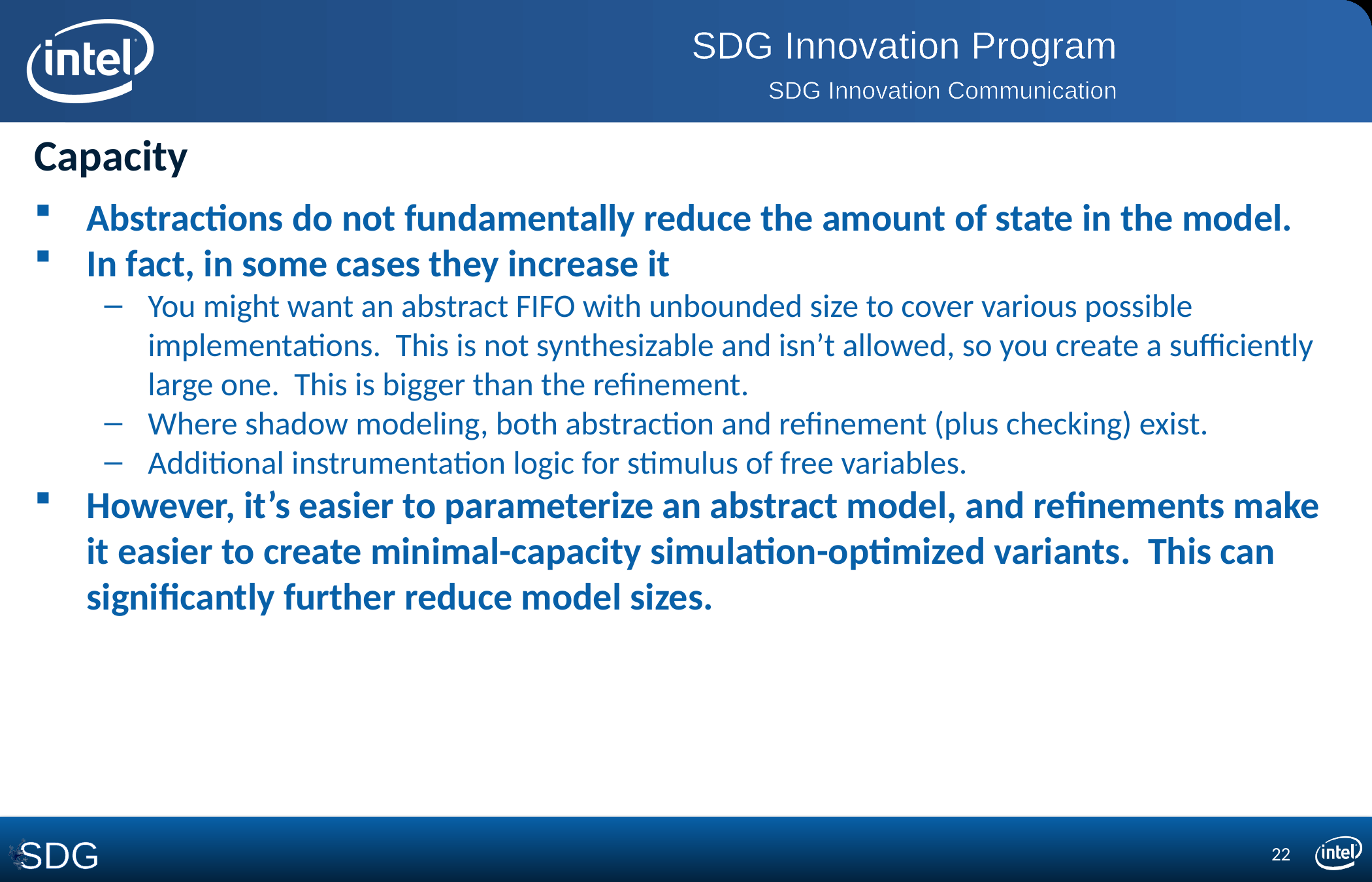

# Capacity
Abstractions do not fundamentally reduce the amount of state in the model.
In fact, in some cases they increase it
You might want an abstract FIFO with unbounded size to cover various possible implementations.  This is not synthesizable and isn’t allowed, so you create a sufficiently large one.  This is bigger than the refinement.
Where shadow modeling, both abstraction and refinement (plus checking) exist.
Additional instrumentation logic for stimulus of free variables.
However, it’s easier to parameterize an abstract model, and refinements make it easier to create minimal-capacity simulation-optimized variants.  This can significantly further reduce model sizes.